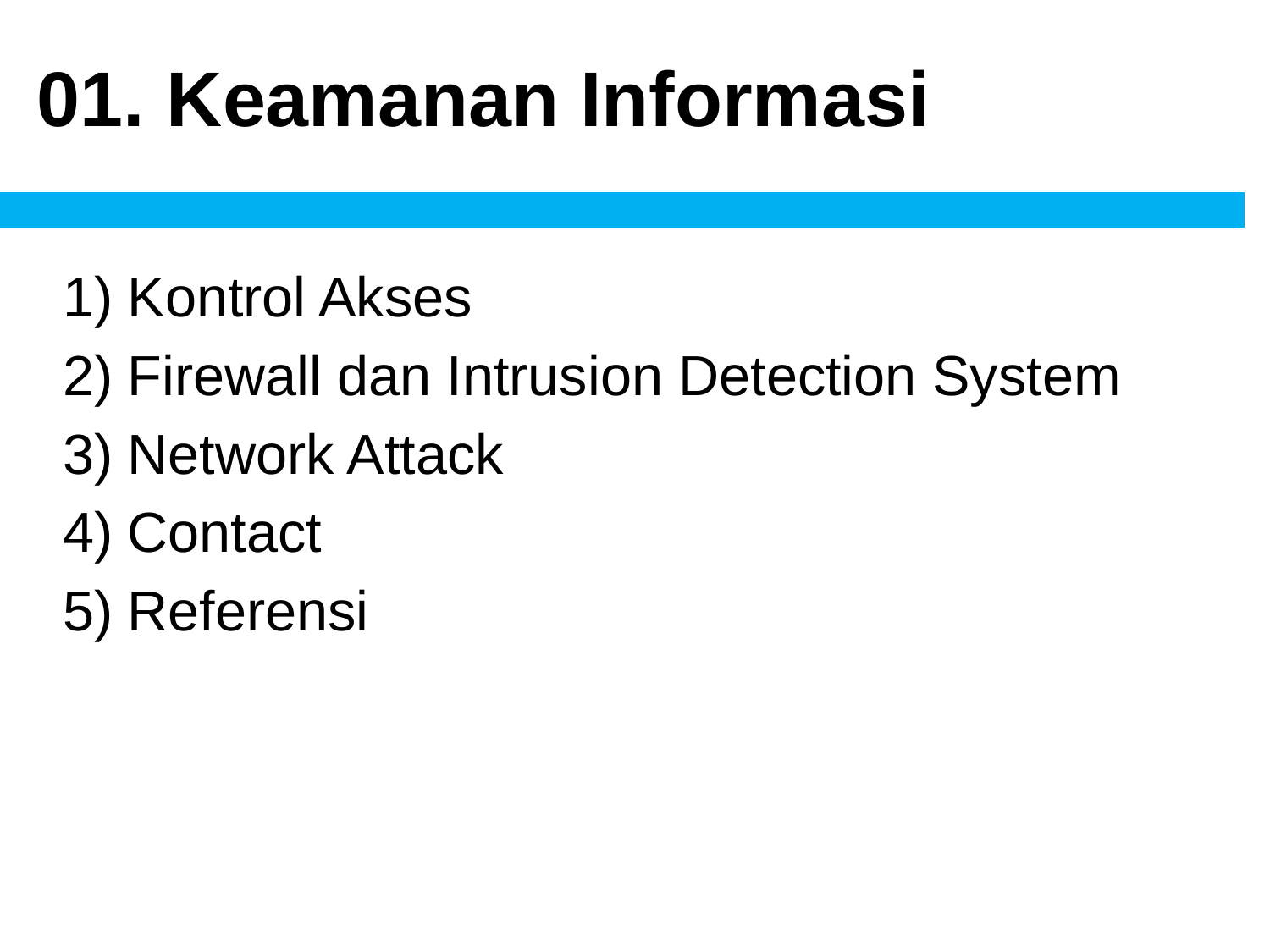

# 01. Keamanan Informasi
Kontrol Akses
Firewall dan Intrusion Detection System
Network Attack
Contact
Referensi